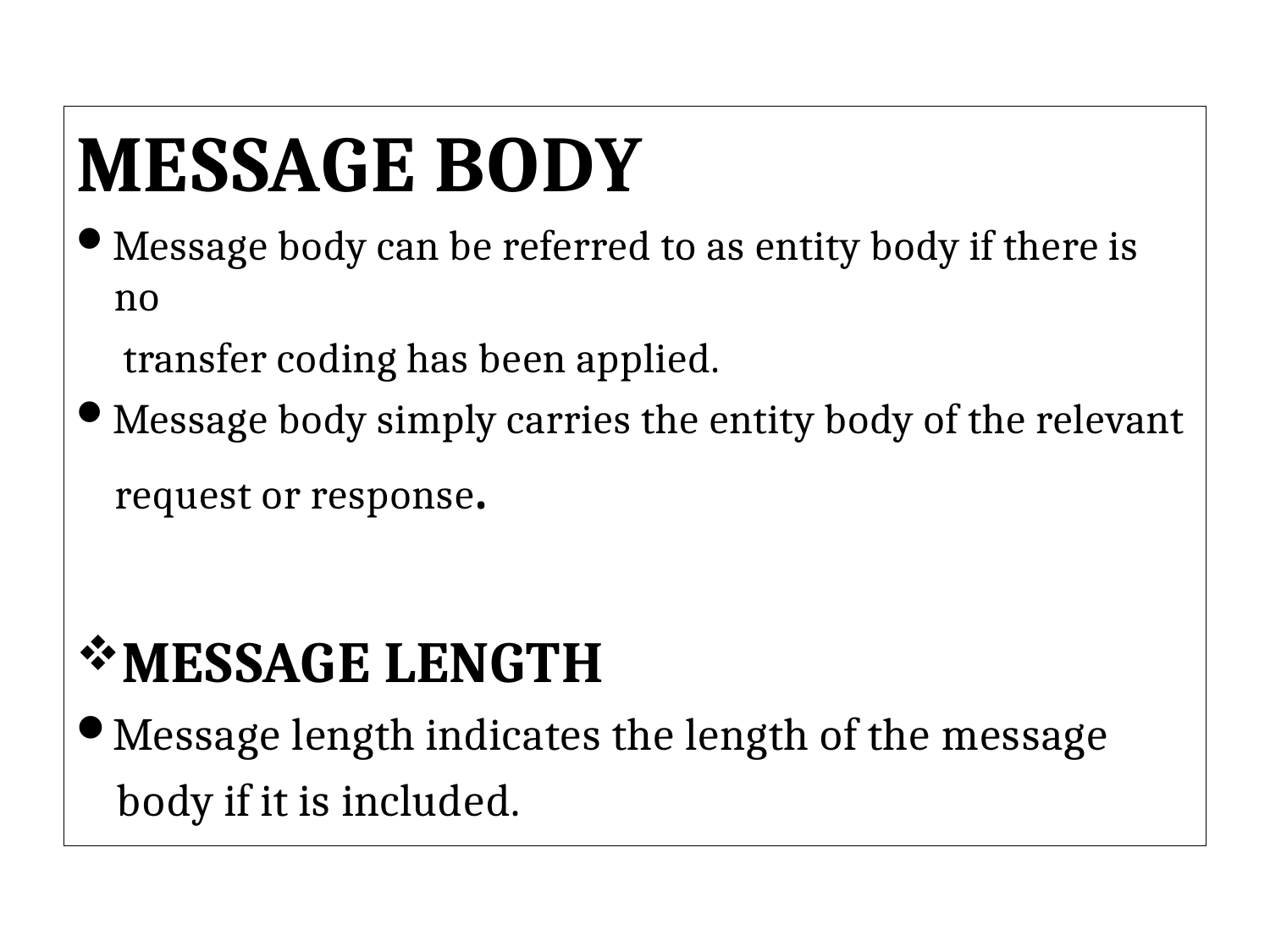

MESSAGE BODY
Message body can be referred to as entity body if there is no
     transfer coding has been applied.
Message body simply carries the entity body of the relevant request or response.

MESSAGE LENGTH
Message length indicates the length of the message
    body if it is included.